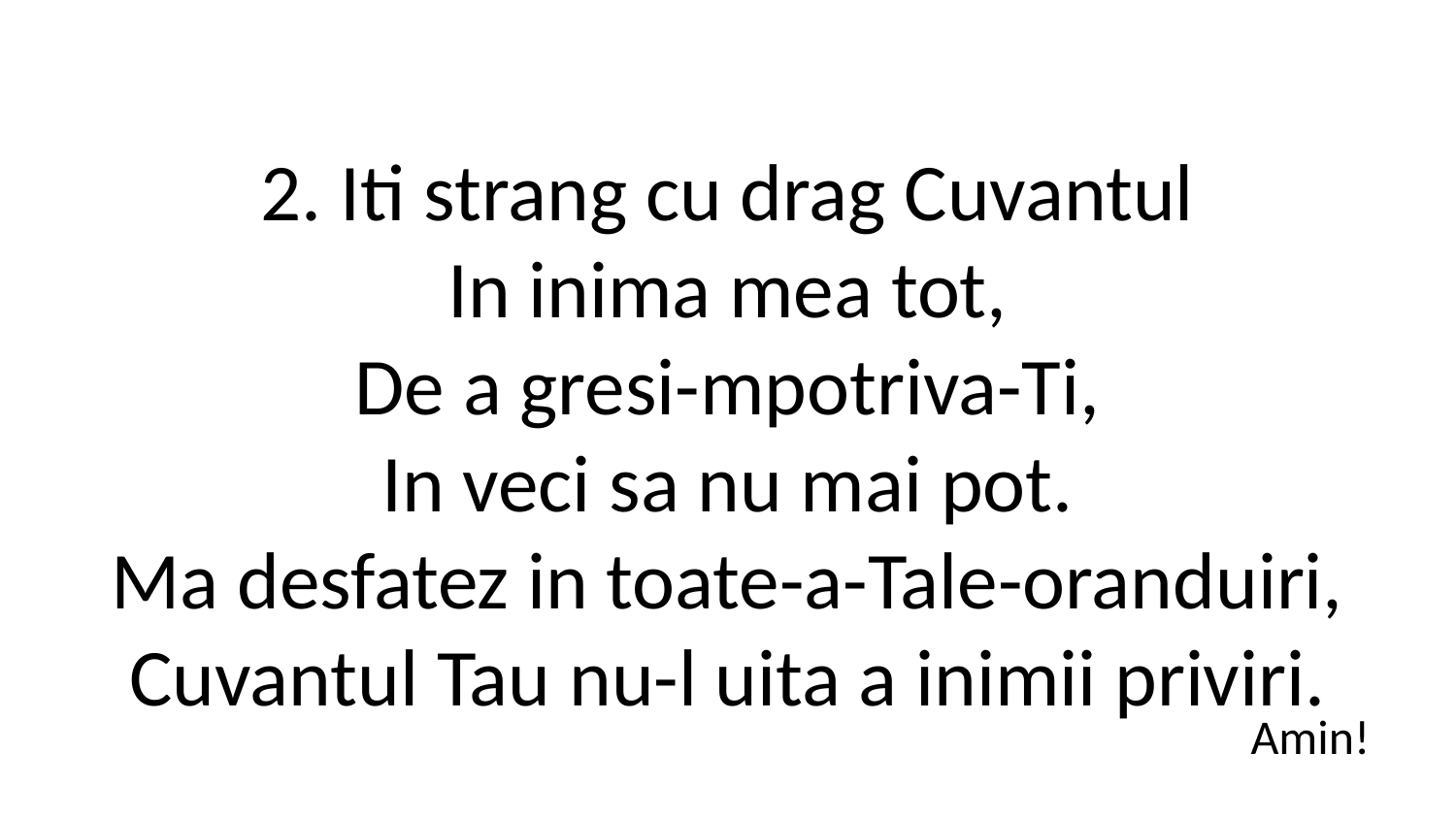

2. Iti strang cu drag Cuvantul
In inima mea tot,
De a gresi-mpotriva-Ti,
In veci sa nu mai pot.
Ma desfatez in toate-a-Tale-oranduiri,
Cuvantul Tau nu-l uita a inimii priviri.

Amin!